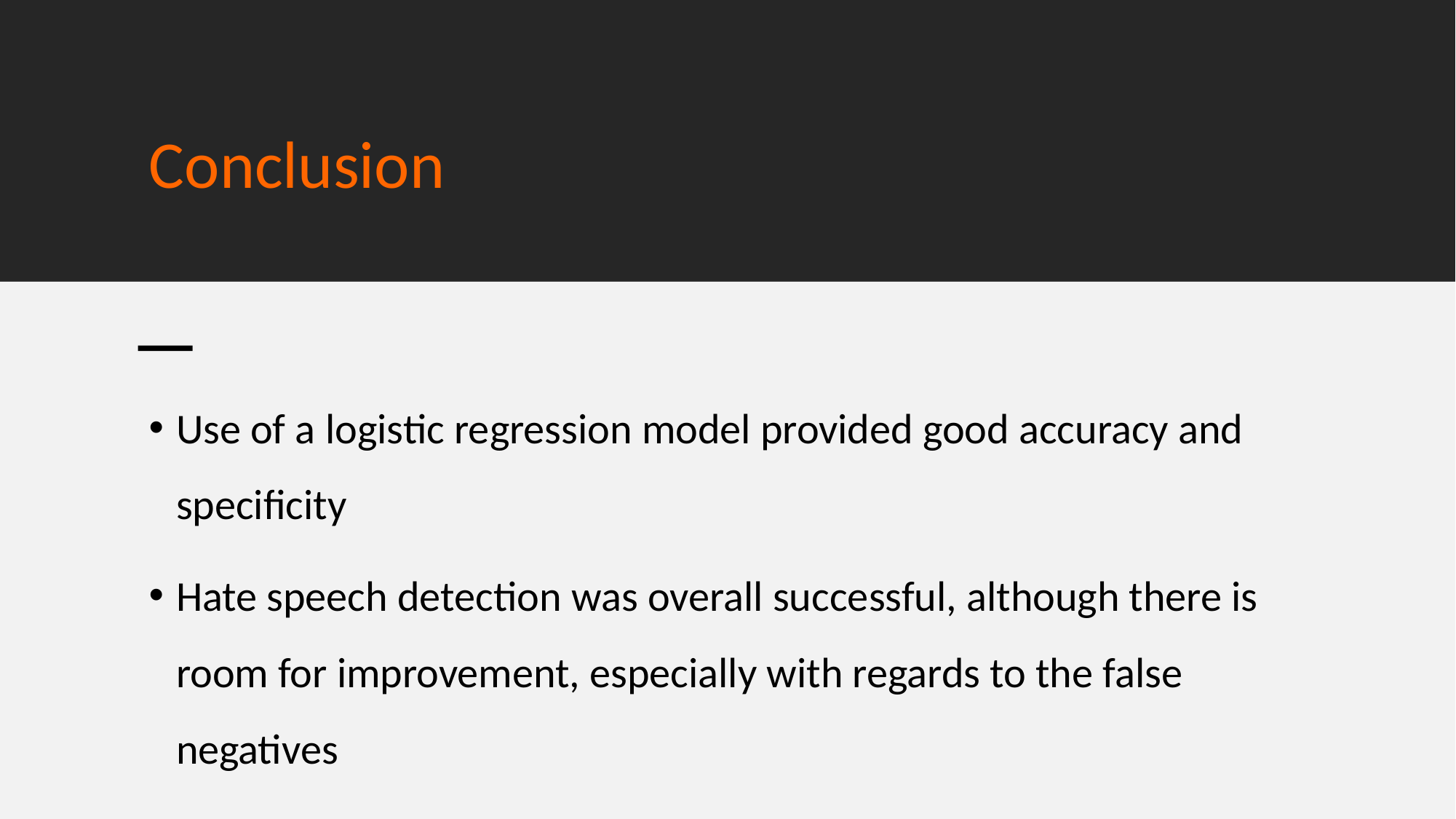

# Conclusion

Use of a logistic regression model provided good accuracy and specificity
Hate speech detection was overall successful, although there is room for improvement, especially with regards to the false negatives